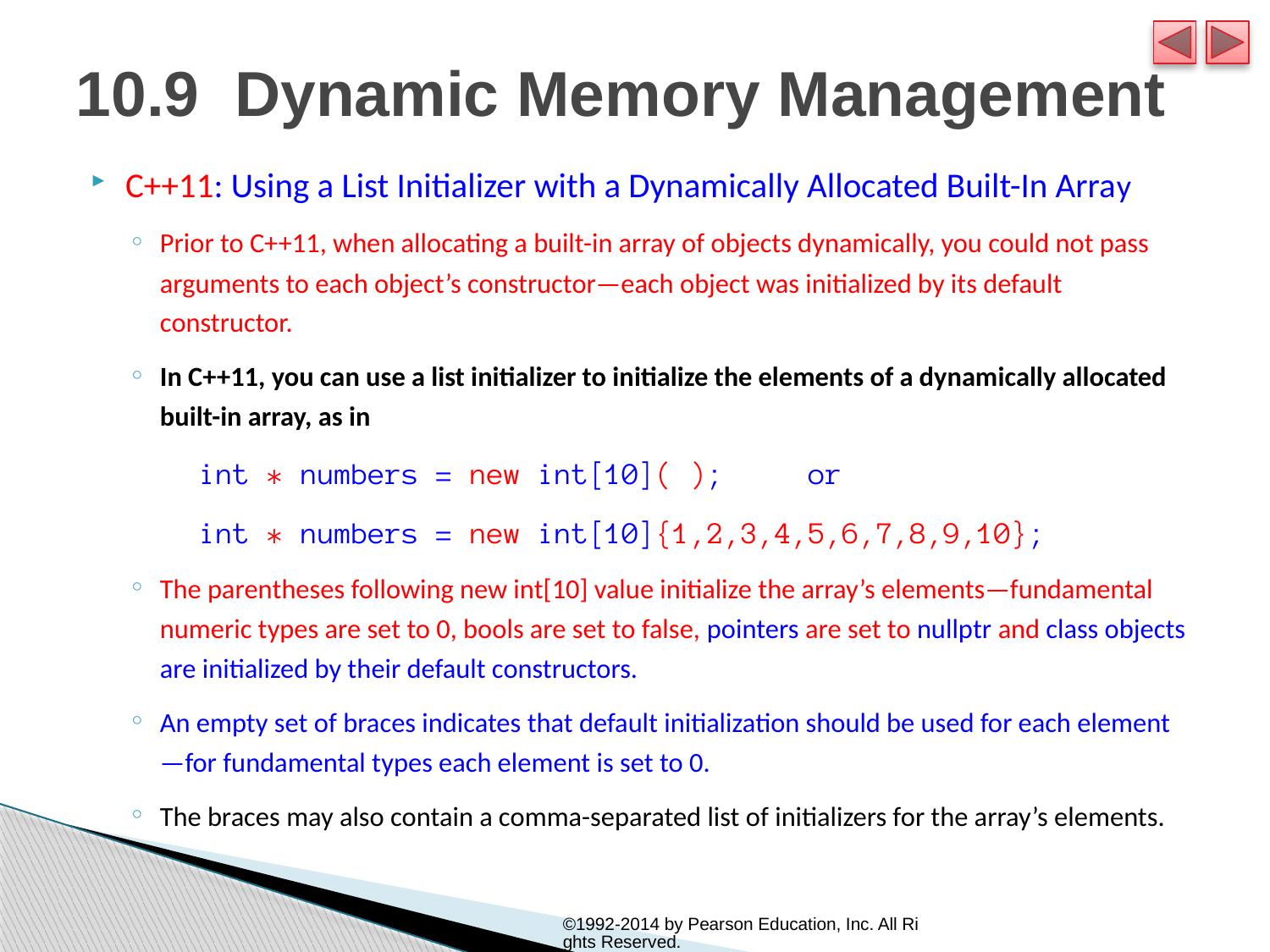

# 10.9  Dynamic Memory Management
C++11: Using a List Initializer with a Dynamically Allocated Built-In Array
Prior to C++11, when allocating a built-in array of objects dynamically, you could not pass arguments to each object’s constructor—each object was initialized by its default constructor.
In C++11, you can use a list initializer to initialize the elements of a dynamically allocated built-in array, as in
int * numbers = new int[10]( );     or
int * numbers = new int[10]{1,2,3,4,5,6,7,8,9,10};
The parentheses following new int[10] value initialize the array’s elements—fundamental numeric types are set to 0, bools are set to false, pointers are set to nullptr and class objects are initialized by their default constructors.
An empty set of braces indicates that default initialization should be used for each element—for fundamental types each element is set to 0.
The braces may also contain a comma-separated list of initializers for the array’s elements.
©1992-2014 by Pearson Education, Inc. All Rights Reserved.